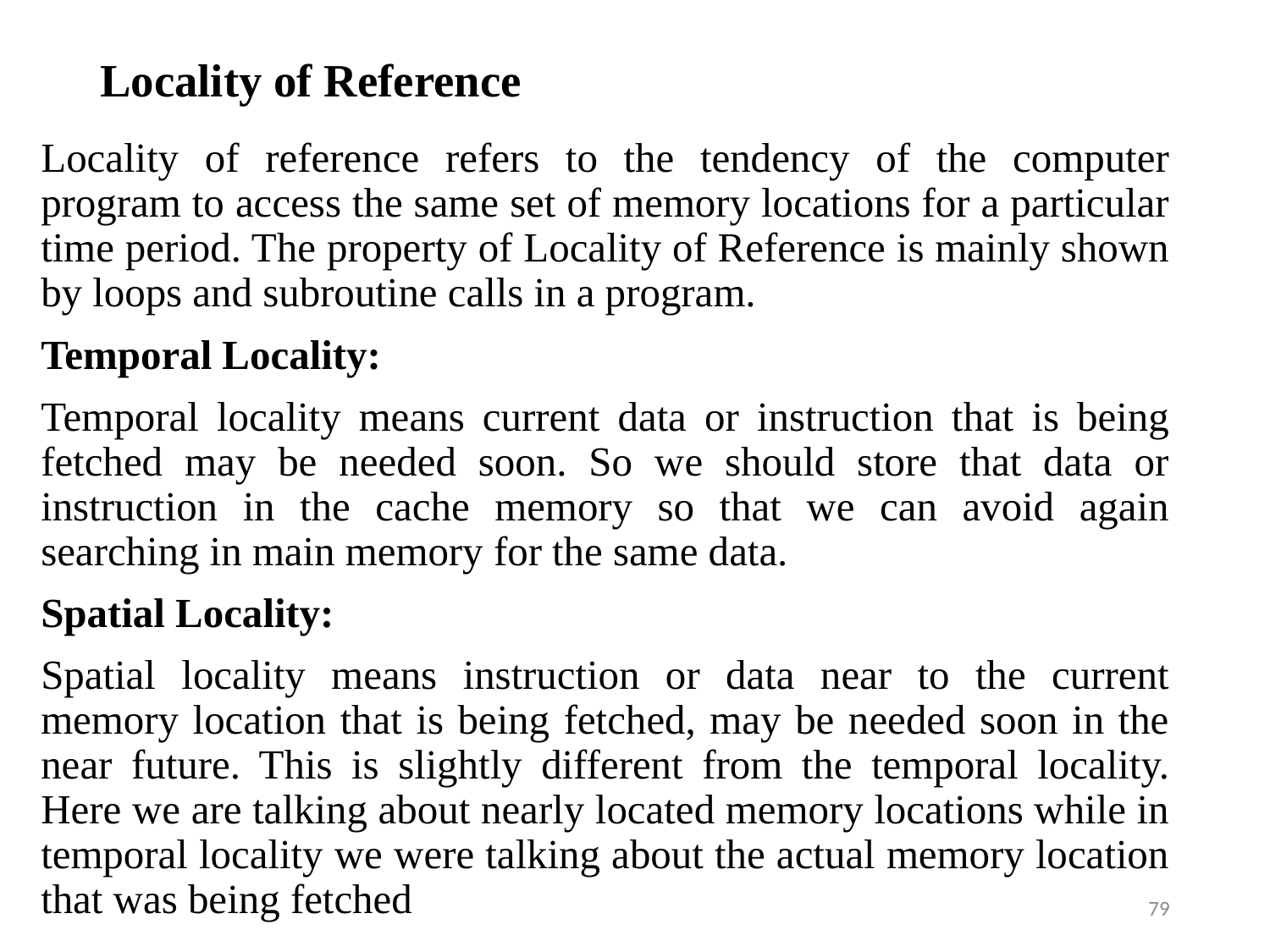

# Locality of Reference
Locality of reference refers to the tendency of the computer program to access the same set of memory locations for a particular time period. The property of Locality of Reference is mainly shown by loops and subroutine calls in a program.
Temporal Locality:
Temporal locality means current data or instruction that is being fetched may be needed soon. So we should store that data or instruction in the cache memory so that we can avoid again searching in main memory for the same data.
Spatial Locality:
Spatial locality means instruction or data near to the current memory location that is being fetched, may be needed soon in the near future. This is slightly different from the temporal locality. Here we are talking about nearly located memory locations while in temporal locality we were talking about the actual memory location that was being fetched

79